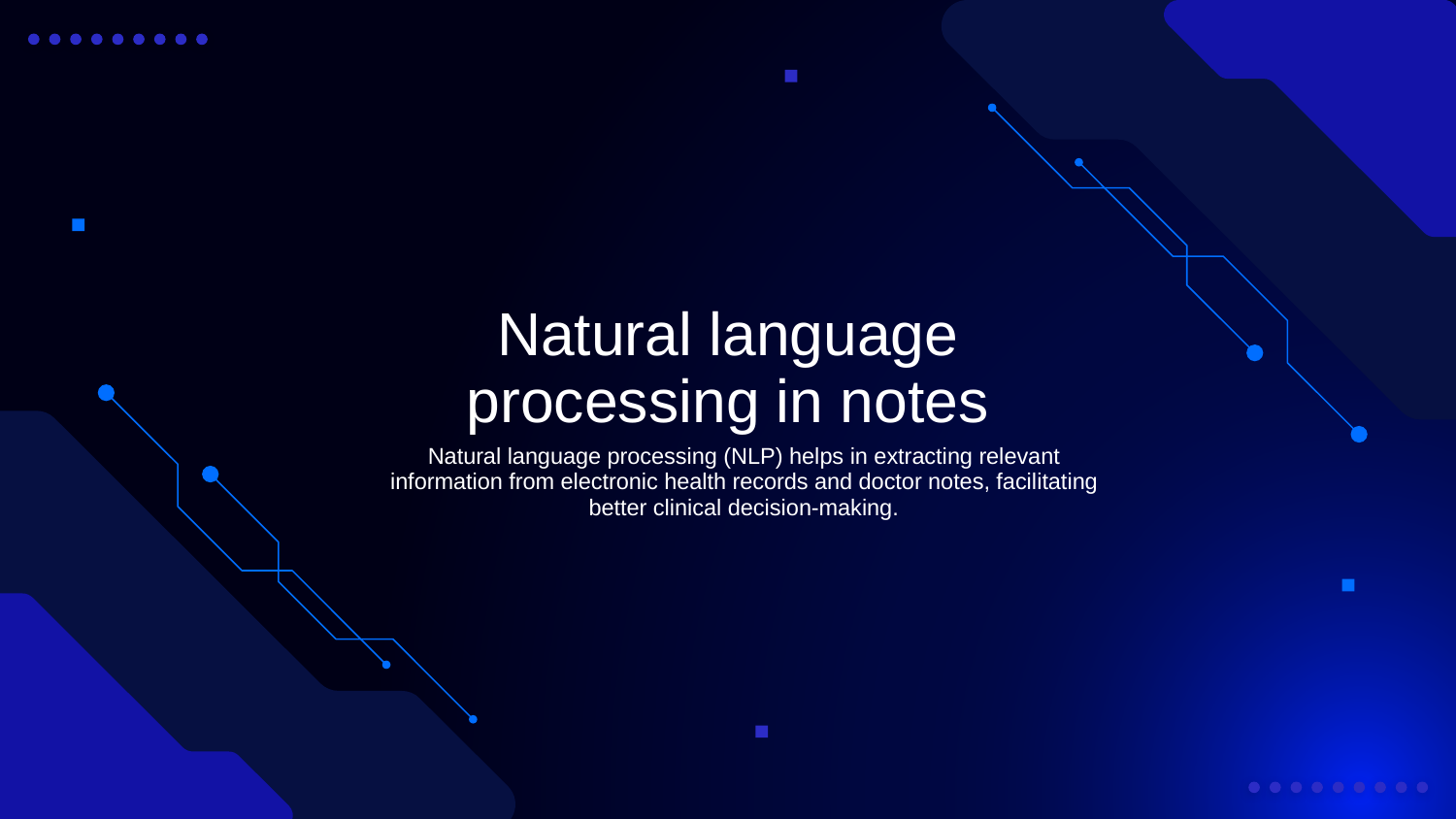

# Natural language processing in notes
Natural language processing (NLP) helps in extracting relevant information from electronic health records and doctor notes, facilitating better clinical decision-making.